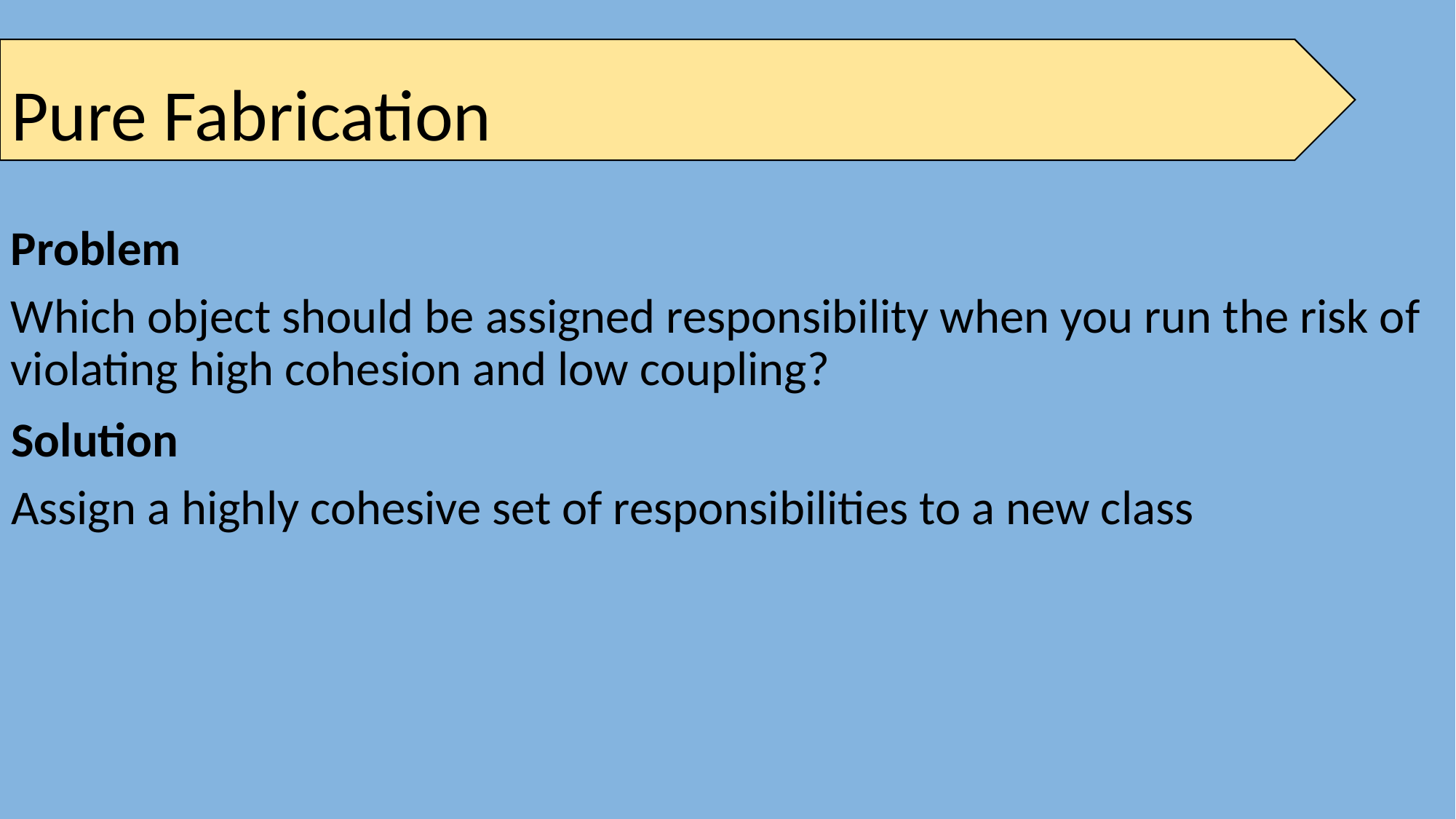

# Pure Fabrication
Problem
Which object should be assigned responsibility when you run the risk of violating high cohesion and low coupling?
Solution
Assign a highly cohesive set of responsibilities to a new class